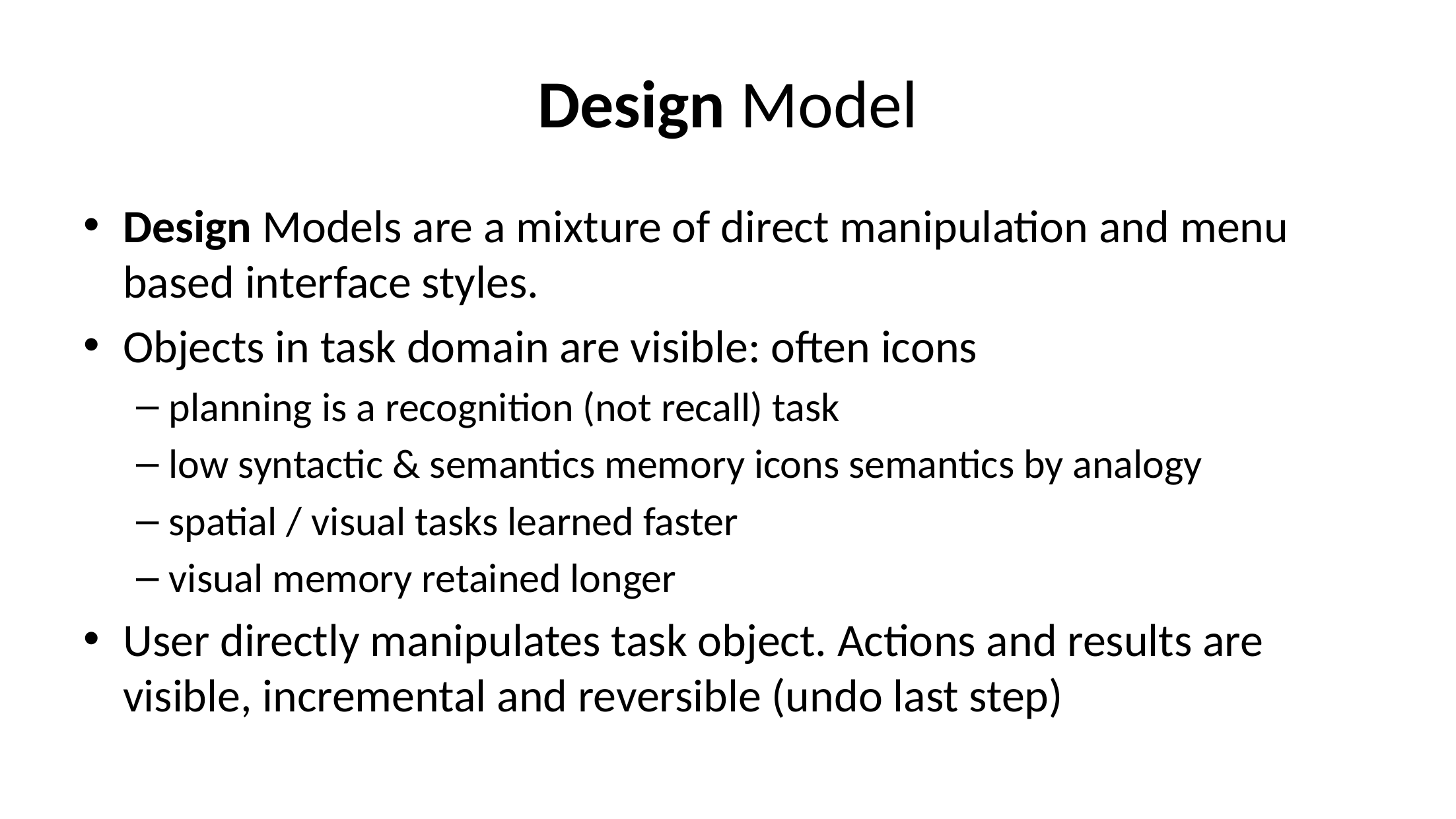

# Design Model
Design Models are a mixture of direct manipulation and menu based interface styles.
Objects in task domain are visible: often icons
planning is a recognition (not recall) task
low syntactic & semantics memory icons semantics by analogy
spatial / visual tasks learned faster
visual memory retained longer
User directly manipulates task object. Actions and results are visible, incremental and reversible (undo last step)